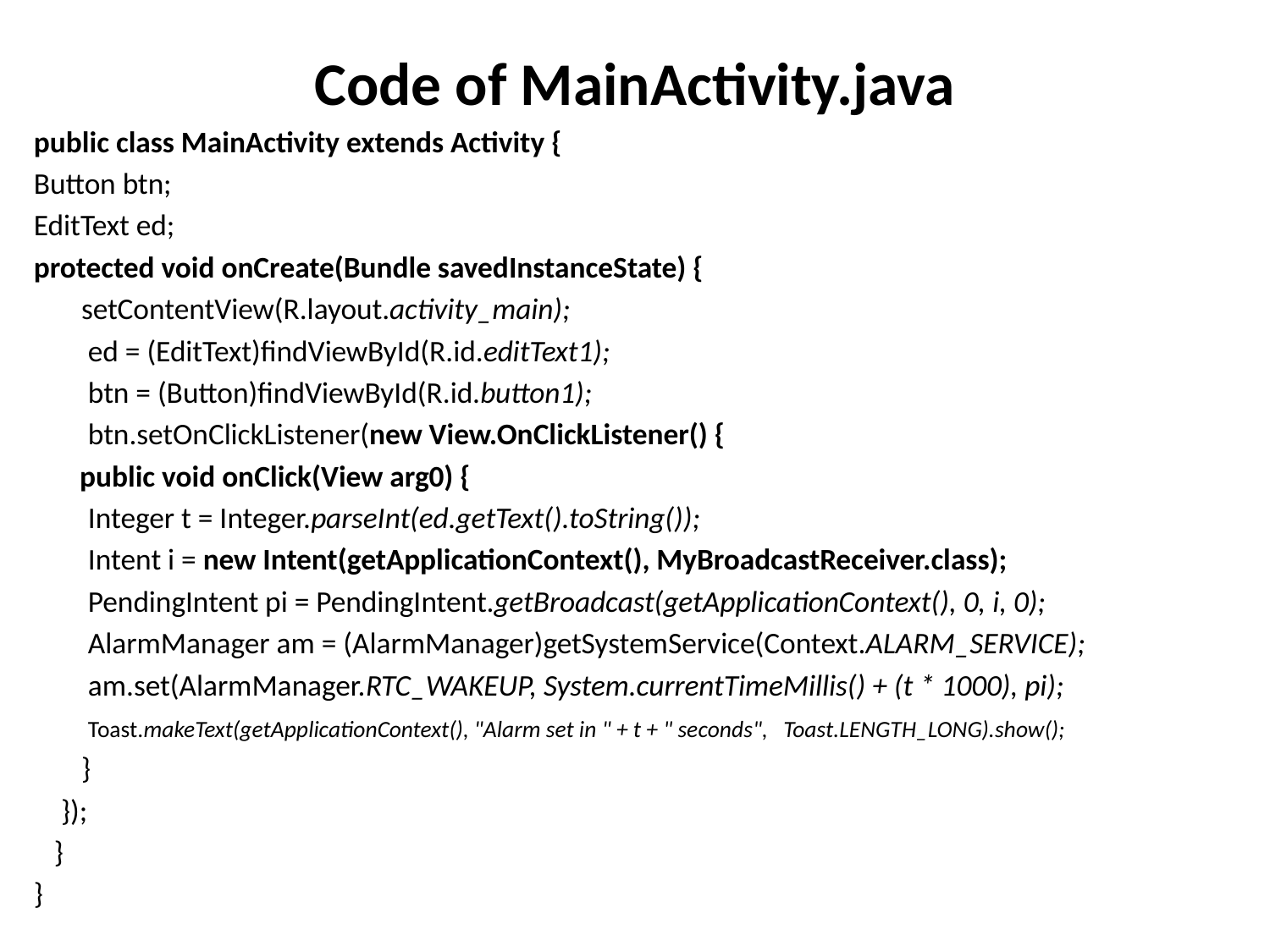

# Code of MainActivity.java
public class MainActivity extends Activity {
Button btn;
EditText ed;
protected void onCreate(Bundle savedInstanceState) {
       setContentView(R.layout.activity_main);
        ed = (EditText)findViewById(R.id.editText1);
        btn = (Button)findViewById(R.id.button1);
        btn.setOnClickListener(new View.OnClickListener() {
	public void onClick(View arg0) {
        Integer t = Integer.parseInt(ed.getText().toString());
        Intent i = new Intent(getApplicationContext(), MyBroadcastReceiver.class);
        PendingIntent pi = PendingIntent.getBroadcast(getApplicationContext(), 0, i, 0);
        AlarmManager am = (AlarmManager)getSystemService(Context.ALARM_SERVICE);
        am.set(AlarmManager.RTC_WAKEUP, System.currentTimeMillis() + (t * 1000), pi);
        Toast.makeText(getApplicationContext(), "Alarm set in " + t + " seconds",   Toast.LENGTH_LONG).show();
       }
    });
   }
}